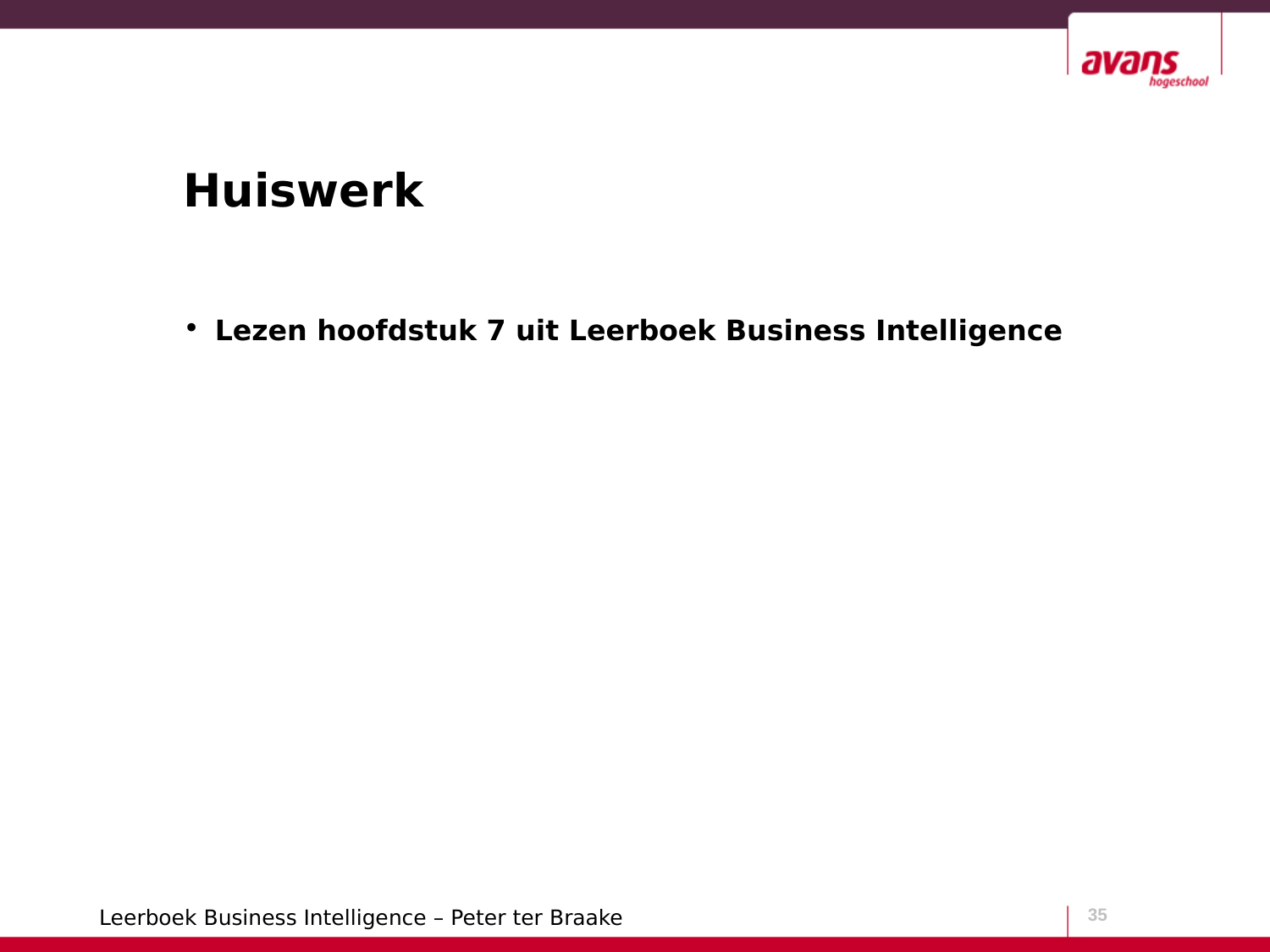

# Huiswerk
Lezen hoofdstuk 7 uit Leerboek Business Intelligence
35